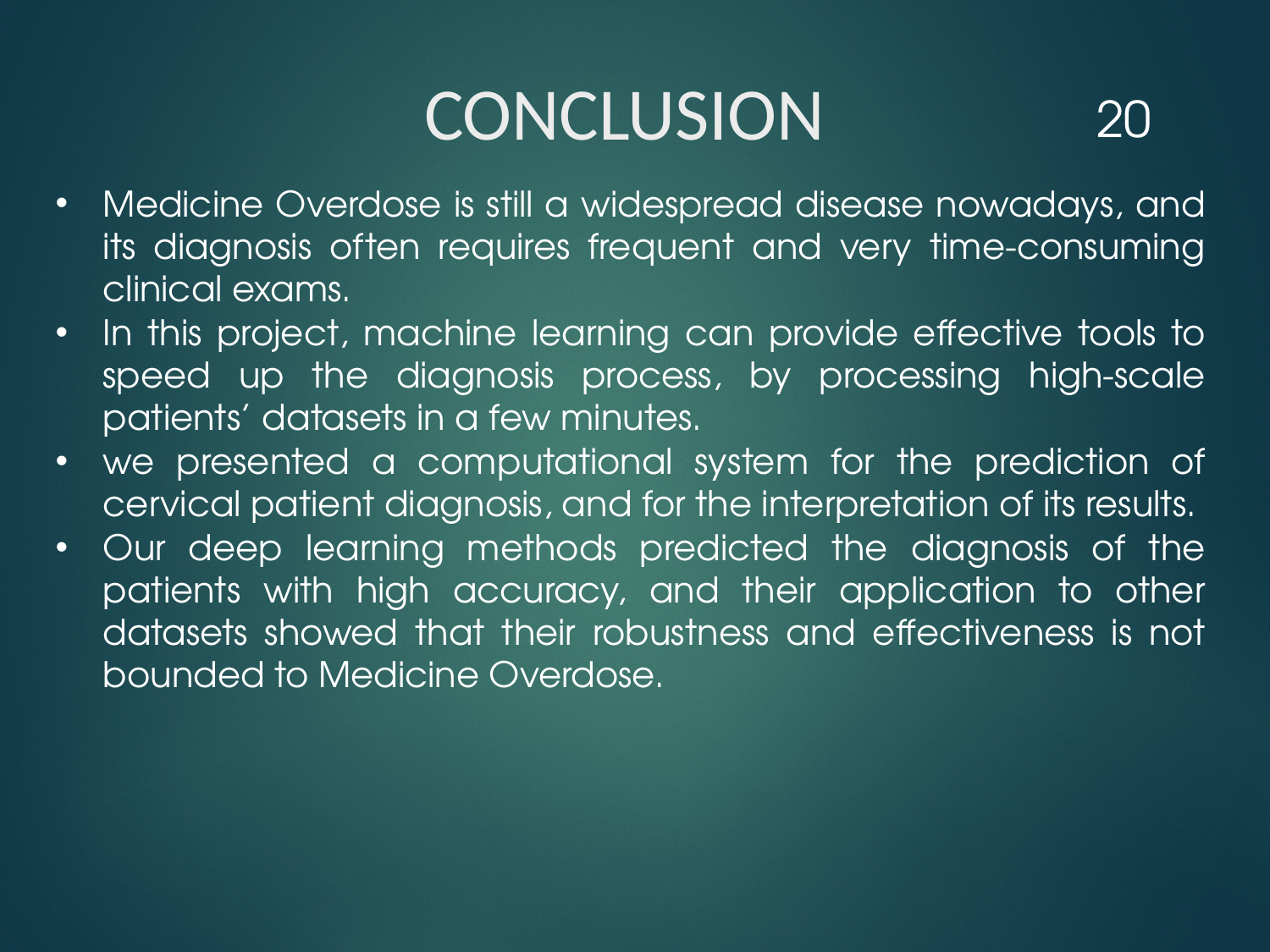

20
# CONCLUSION
Medicine Overdose is still a widespread disease nowadays, and its diagnosis often requires frequent and very time-consuming clinical exams.
In this project, machine learning can provide effective tools to speed up the diagnosis process, by processing high-scale patients’ datasets in a few minutes.
we presented a computational system for the prediction of cervical patient diagnosis, and for the interpretation of its results.
Our deep learning methods predicted the diagnosis of the patients with high accuracy, and their application to other datasets showed that their robustness and effectiveness is not bounded to Medicine Overdose.